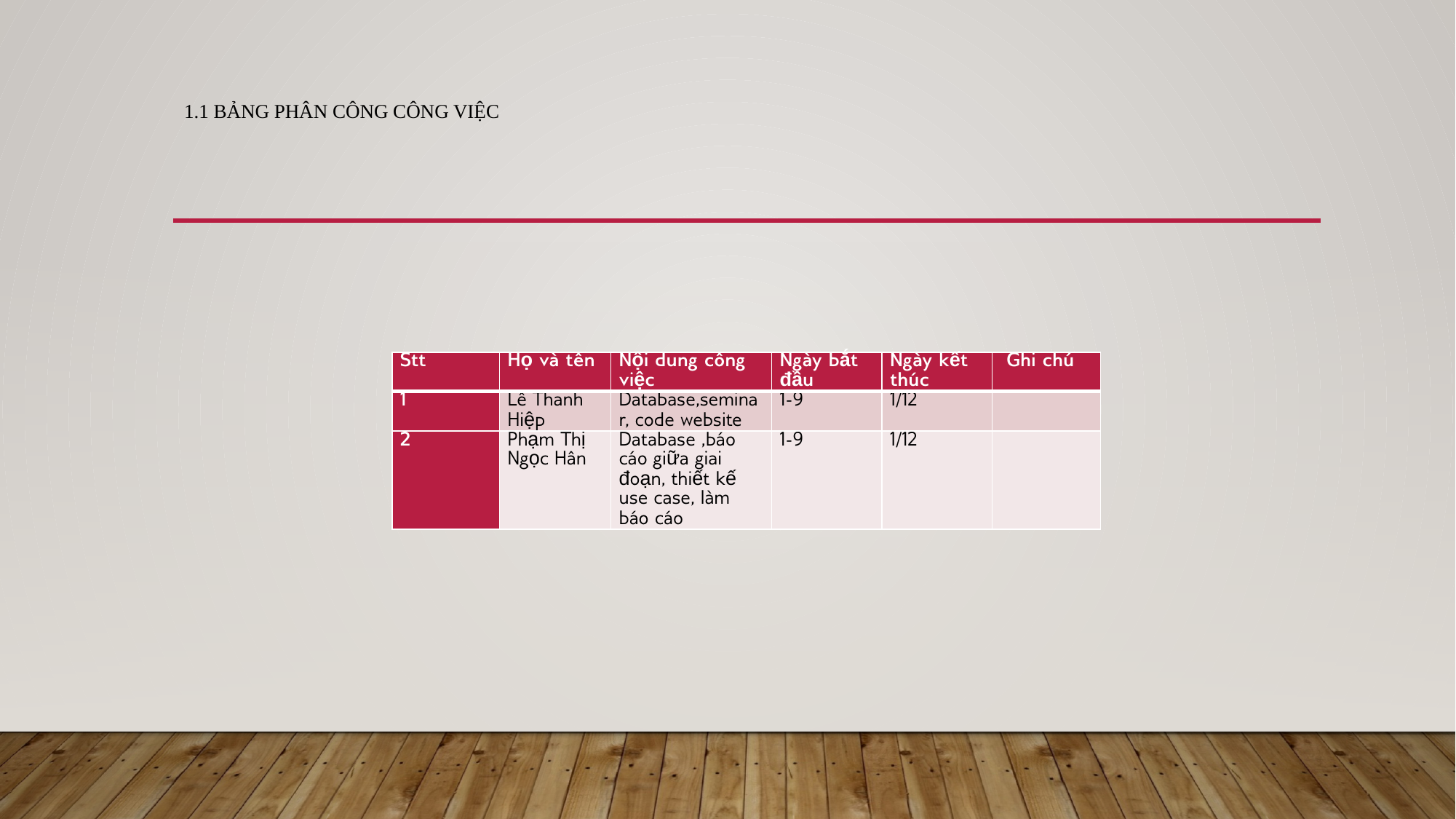

# 1.1 Bảng phân công công việc
| Stt | Họ và tên | Nội dung công việc | Ngày bắt đầu | Ngày kết thúc | Ghi chú |
| --- | --- | --- | --- | --- | --- |
| 1 | Lê Thanh Hiệp | Database,seminar, code website | 1-9 | 1/12 |  |
| 2 | Phạm Thị Ngọc Hân | Database ,báo cáo giữa giai đoạn, thiết kế use case, làm báo cáo | 1-9 | 1/12 |  |